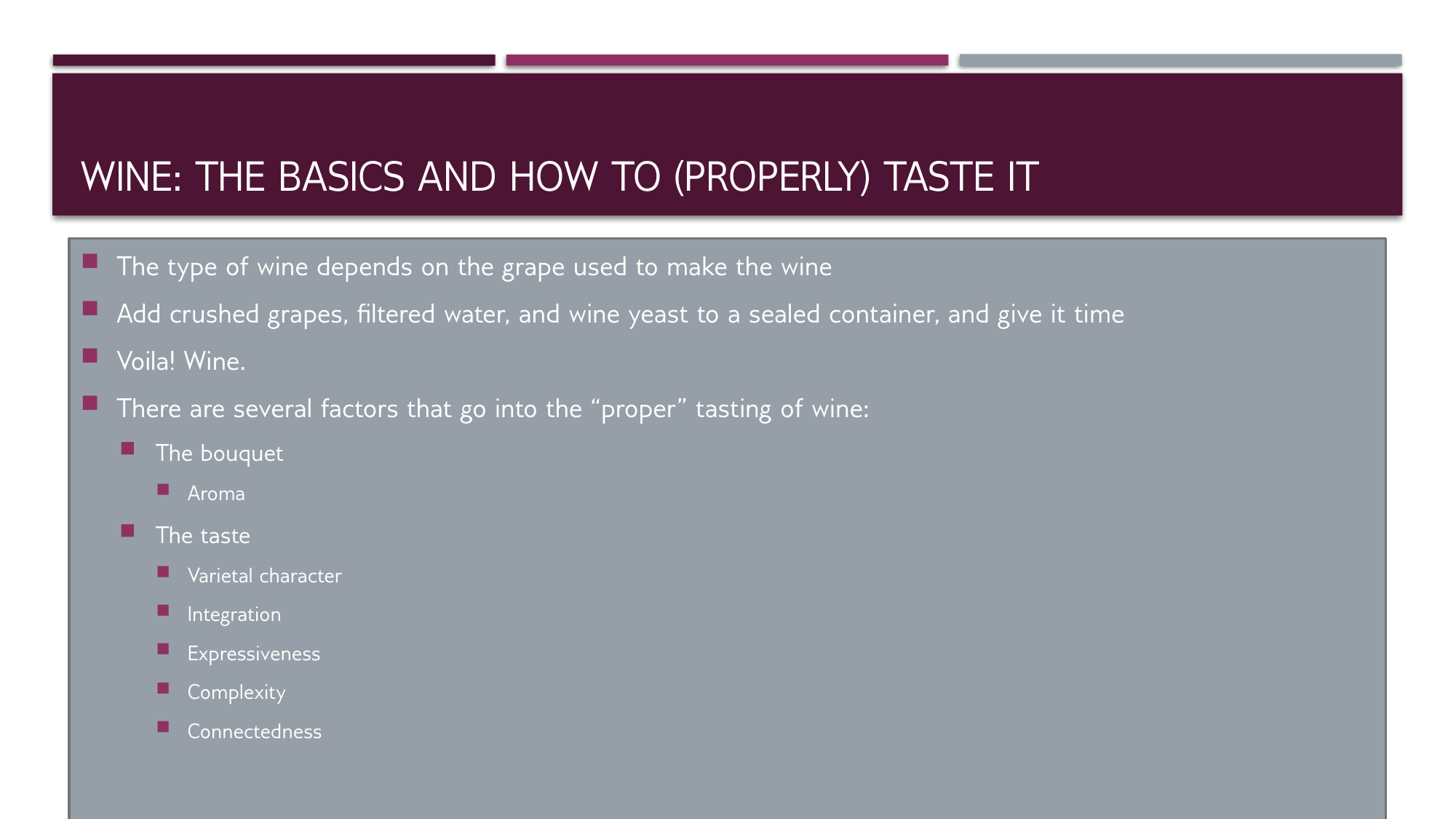

# Wine: the basics and how to (properly) taste it
The type of wine depends on the grape used to make the wine
Add crushed grapes, filtered water, and wine yeast to a sealed container, and give it time
Voila! Wine.
There are several factors that go into the “proper” tasting of wine:
The bouquet
Aroma
The taste
Varietal character
Integration
Expressiveness
Complexity
Connectedness